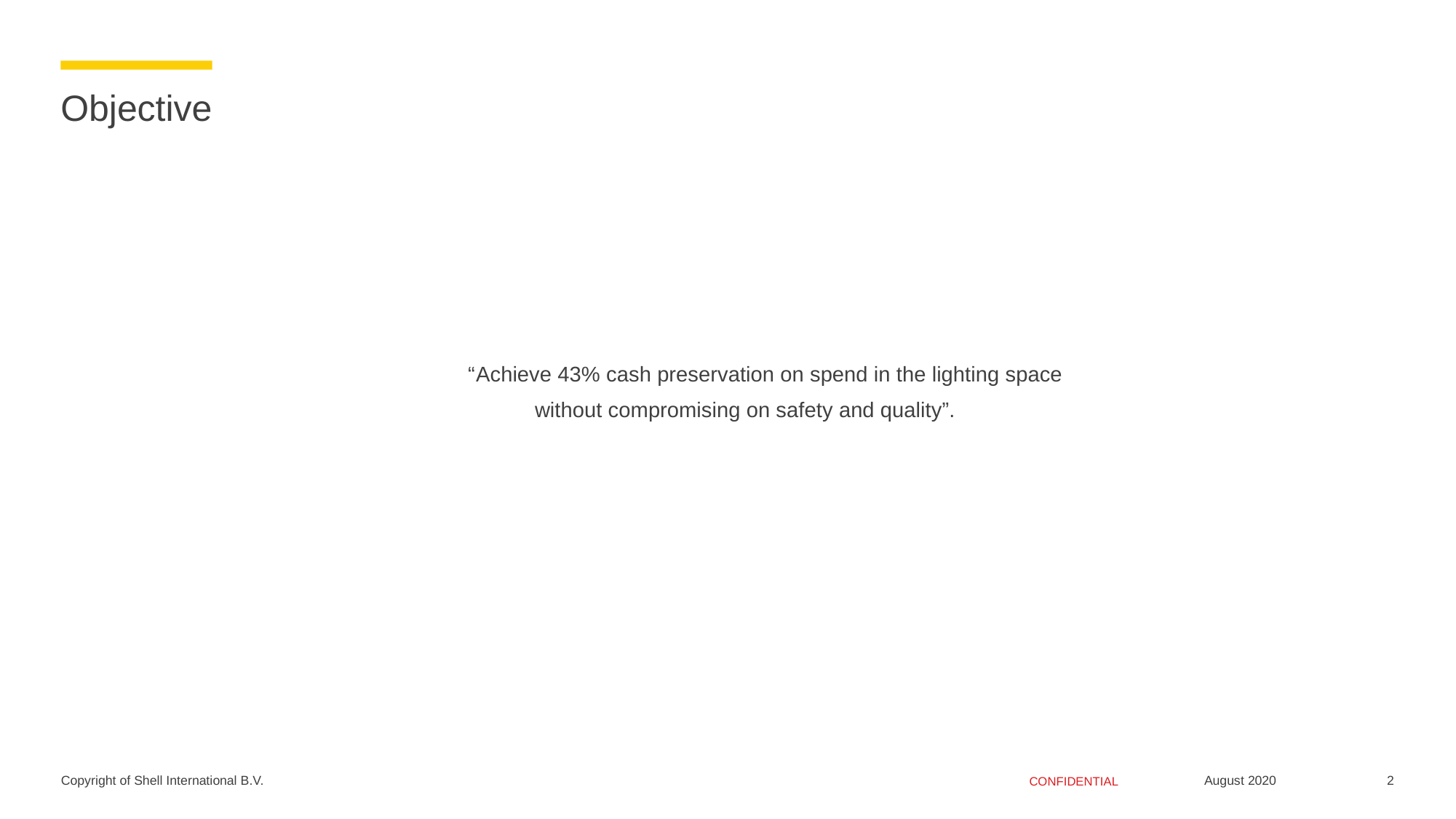

# Objective

                                                                    “Achieve 43% cash preservation on spend in the lighting space
                                                                               without compromising on safety and quality”.

2
August 2020